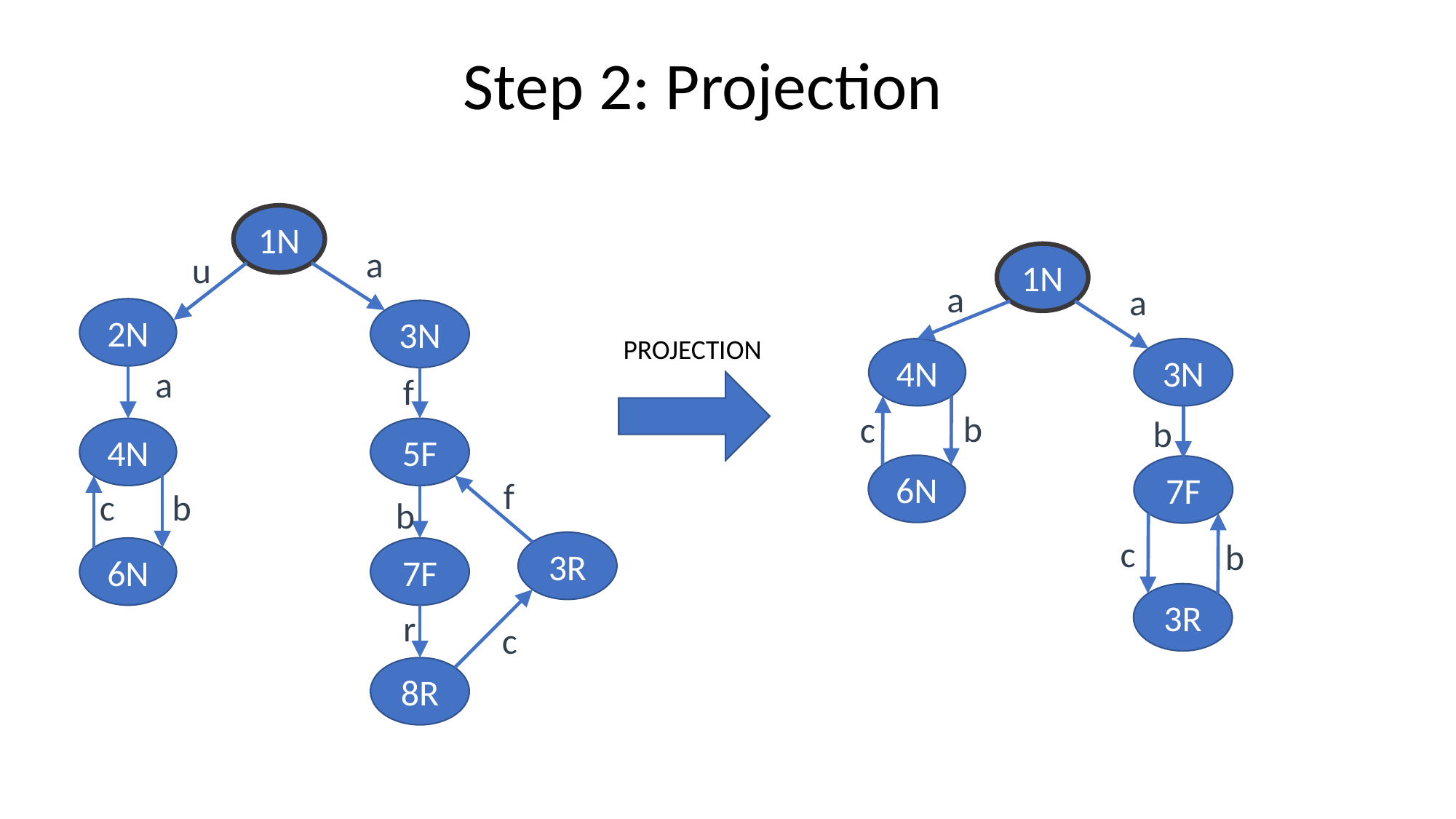

# Step 2: Projection
1N
a
u
2N
3N
a
f
4N
5F
f
b
c
b

3R
6N
7F
r
c
8R
1N
a
a
4N
3N
b
c
b
6N
7F
c
b
3R
PROJECTION